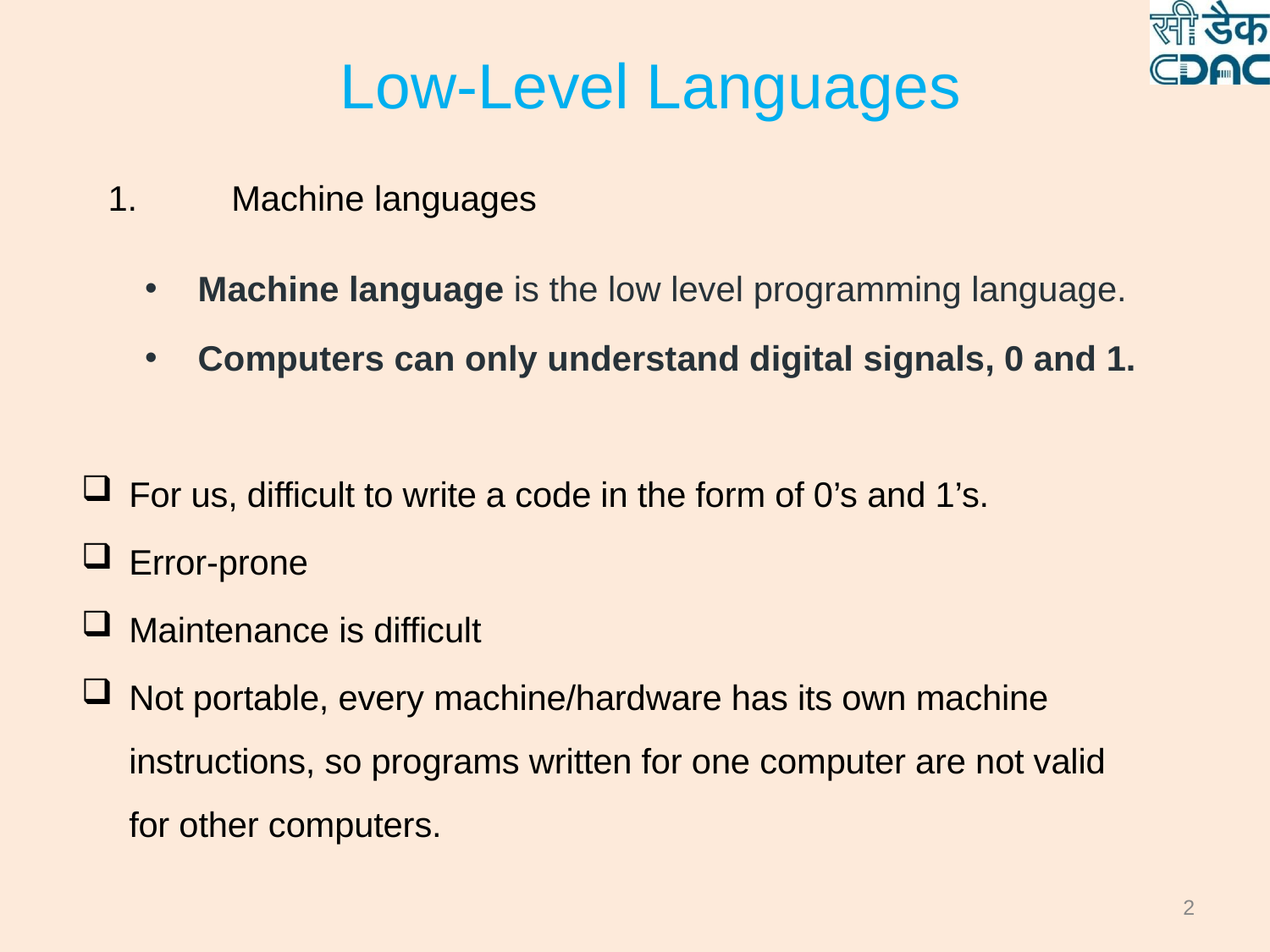

# Low-Level Languages
1.	Machine languages
Machine language is the low level programming language.
Computers can only understand digital signals, 0 and 1.

For us, difficult to write a code in the form of 0’s and 1’s.
Error-prone
Maintenance is difficult
Not portable, every machine/hardware has its own machine instructions, so programs written for one computer are not valid for other computers.

2